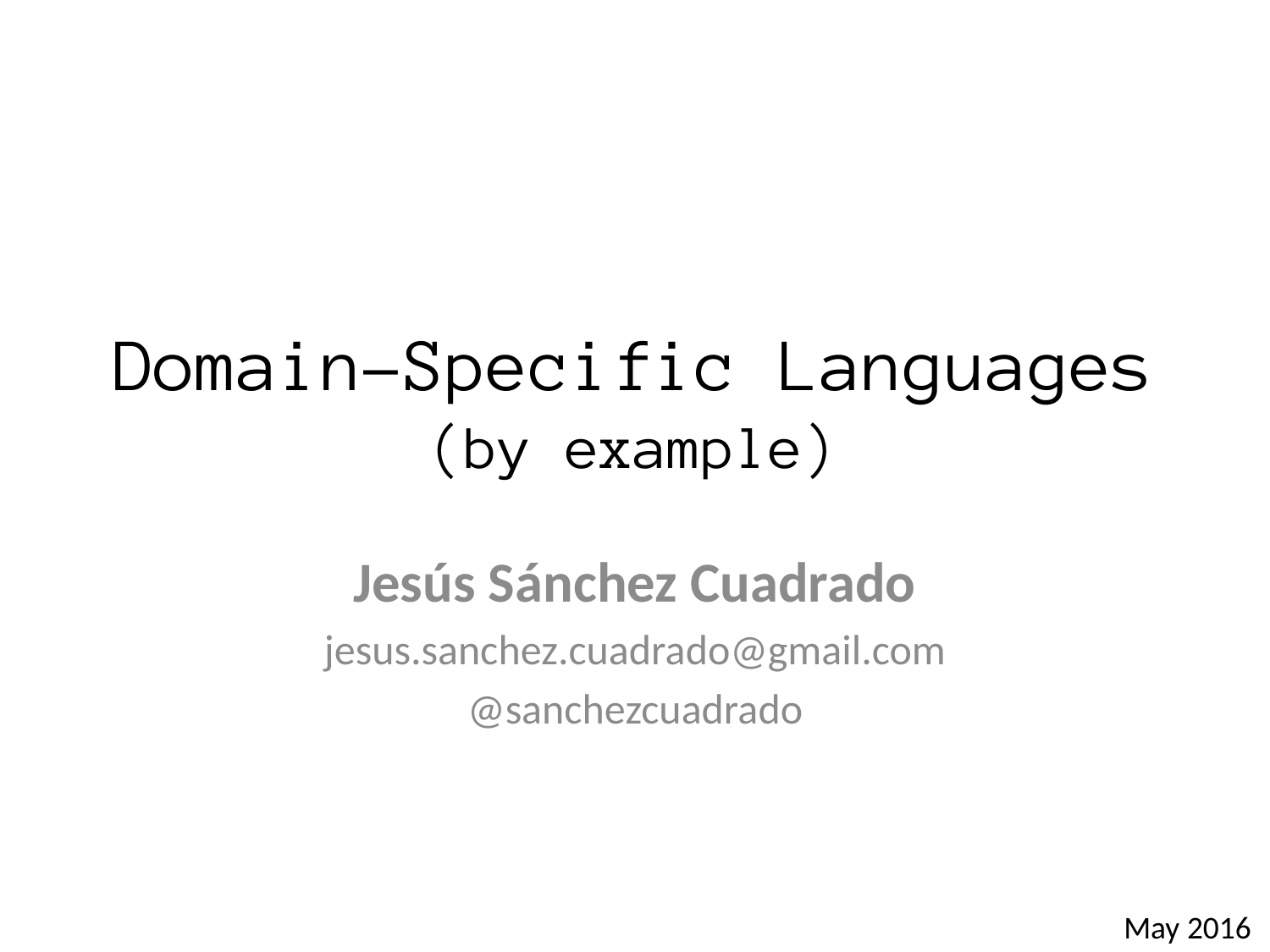

# Domain-Specific Languages (by example)
Jesús Sánchez Cuadrado
jesus.sanchez.cuadrado@gmail.com
@sanchezcuadrado
May 2016